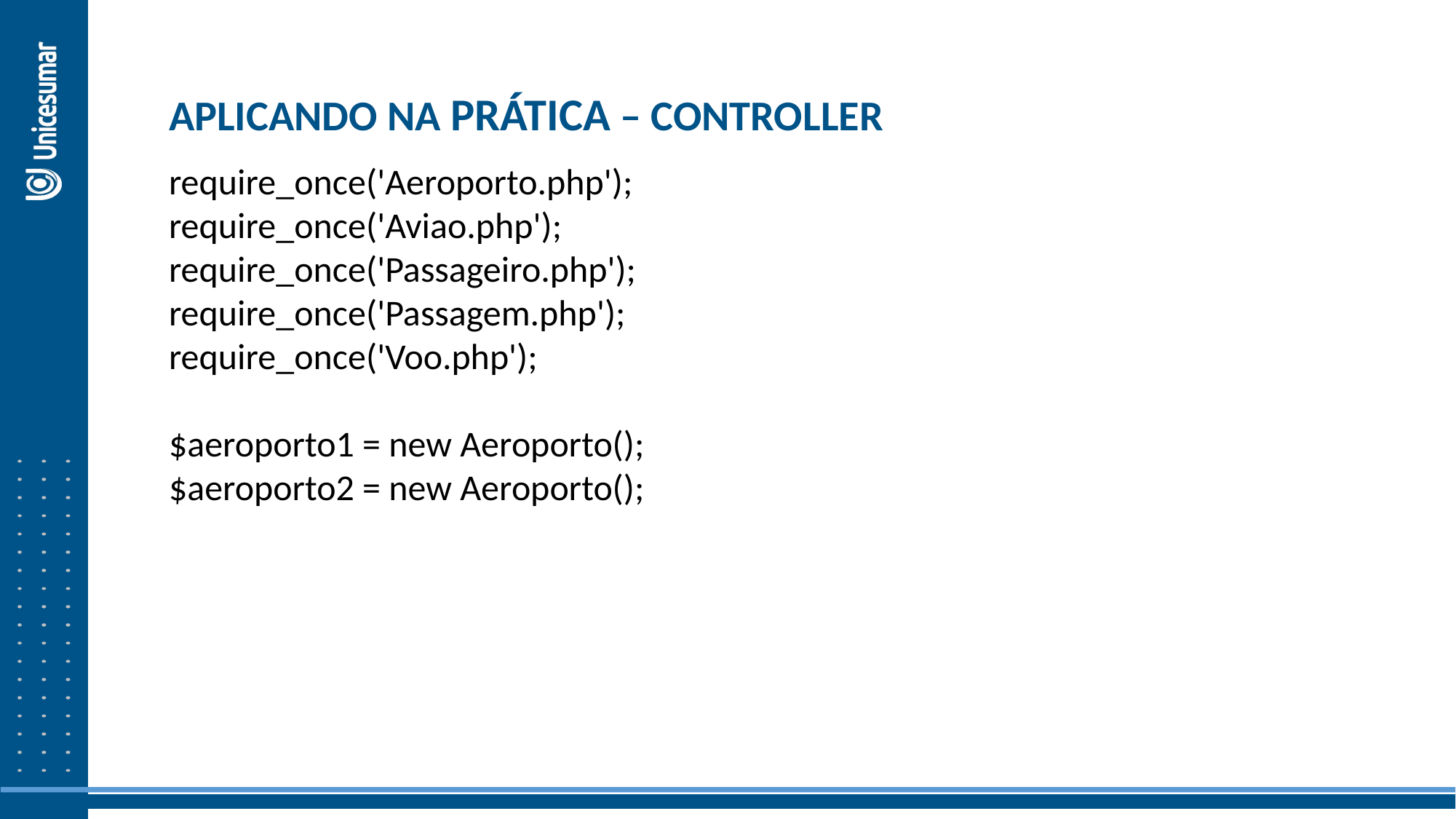

APLICANDO NA PRÁTICA – CONTROLLER
require_once('Aeroporto.php');
require_once('Aviao.php');
require_once('Passageiro.php');
require_once('Passagem.php');
require_once('Voo.php');

$aeroporto1 = new Aeroporto();
$aeroporto2 = new Aeroporto();